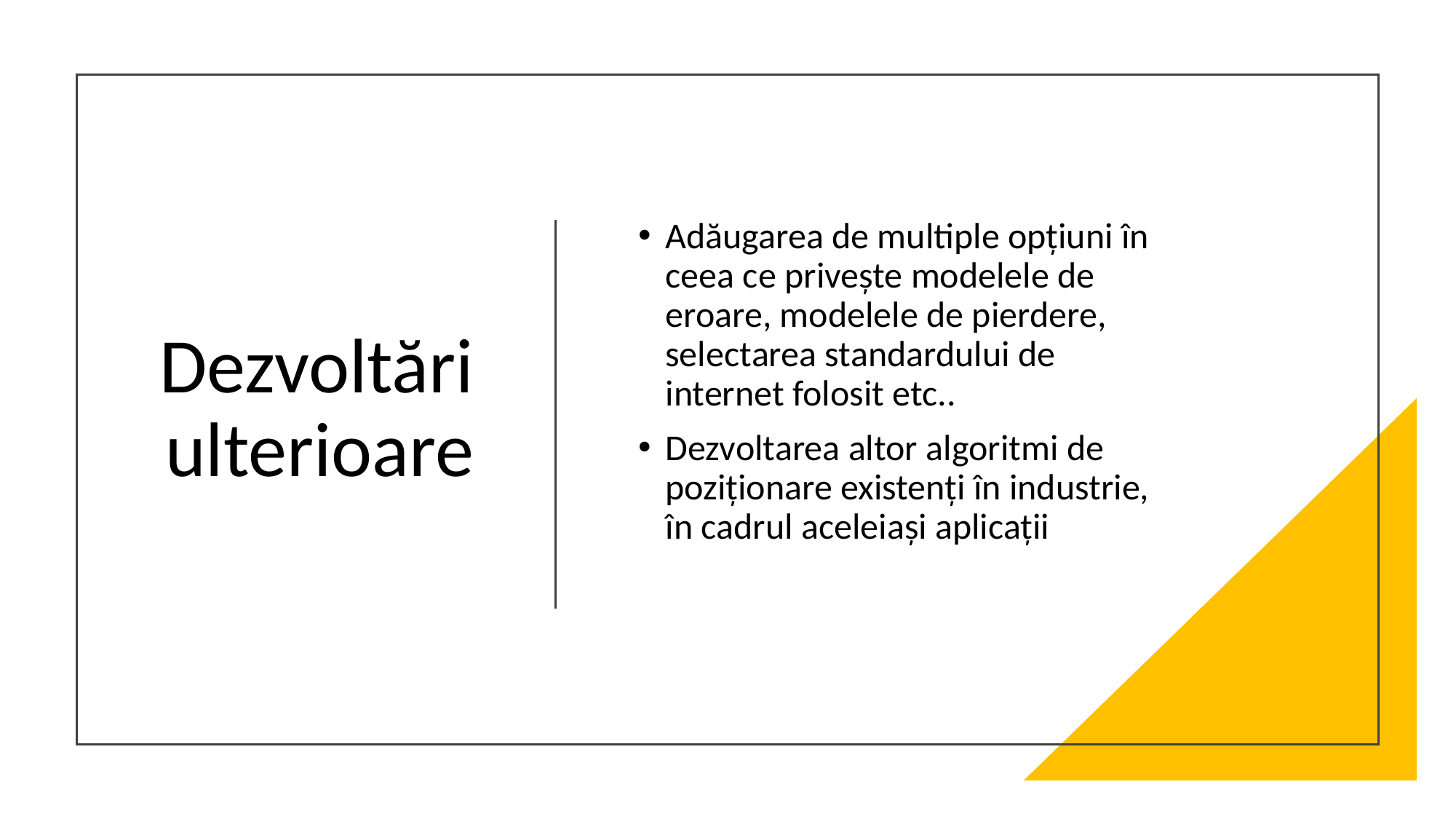

# Dezvoltări ulterioare
Adăugarea de multiple opțiuni în ceea ce privește modelele de eroare, modelele de pierdere, selectarea standardului de internet folosit etc..
Dezvoltarea altor algoritmi de poziționare existenți în industrie, în cadrul aceleiași aplicații